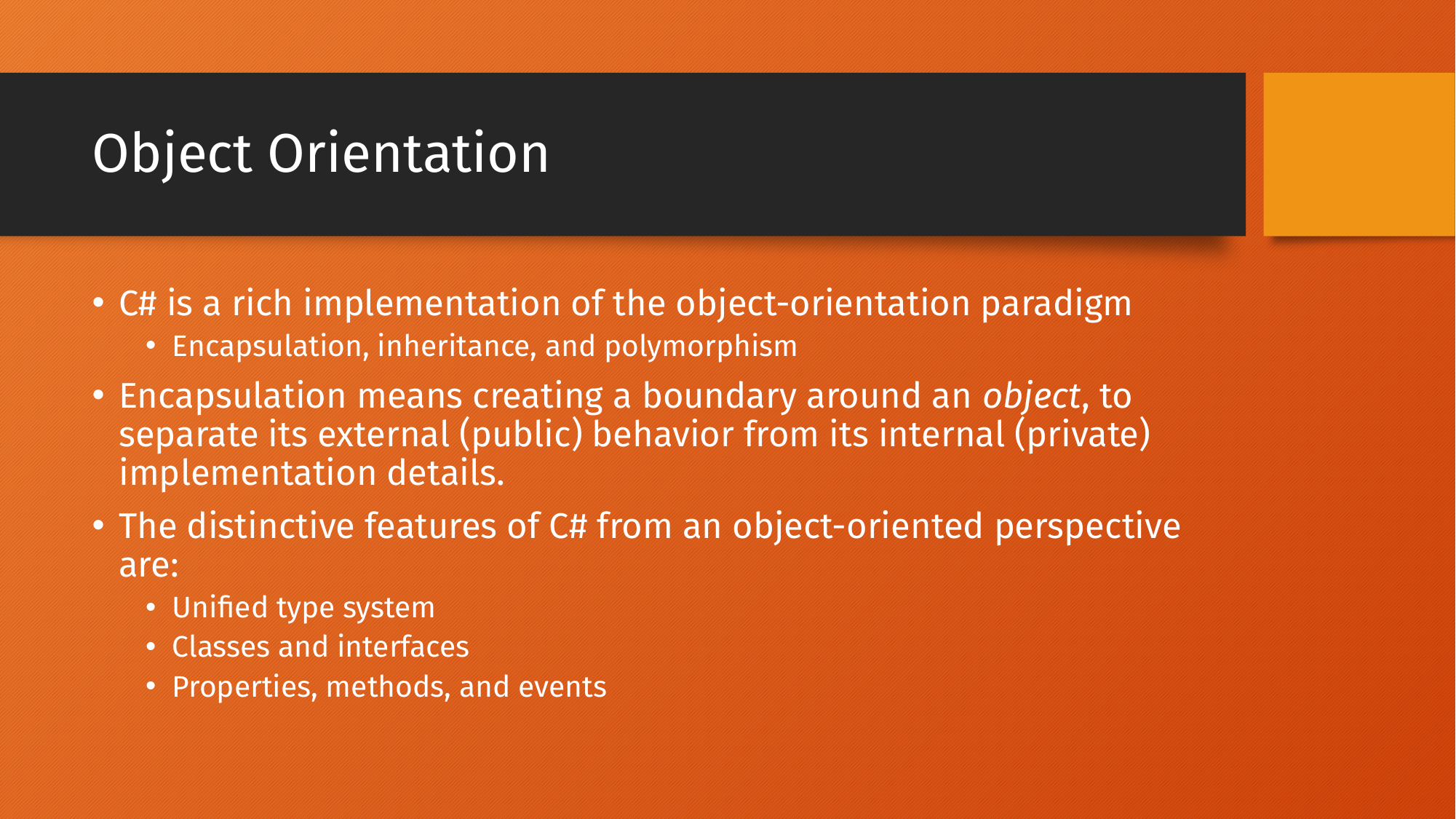

# Object Orientation
C# is a rich implementation of the object-orientation paradigm
Encapsulation, inheritance, and polymorphism
Encapsulation means creating a boundary around an object, to separate its external (public) behavior from its internal (private) implementation details.
The distinctive features of C# from an object-oriented perspective are:
Unified type system
Classes and interfaces
Properties, methods, and events